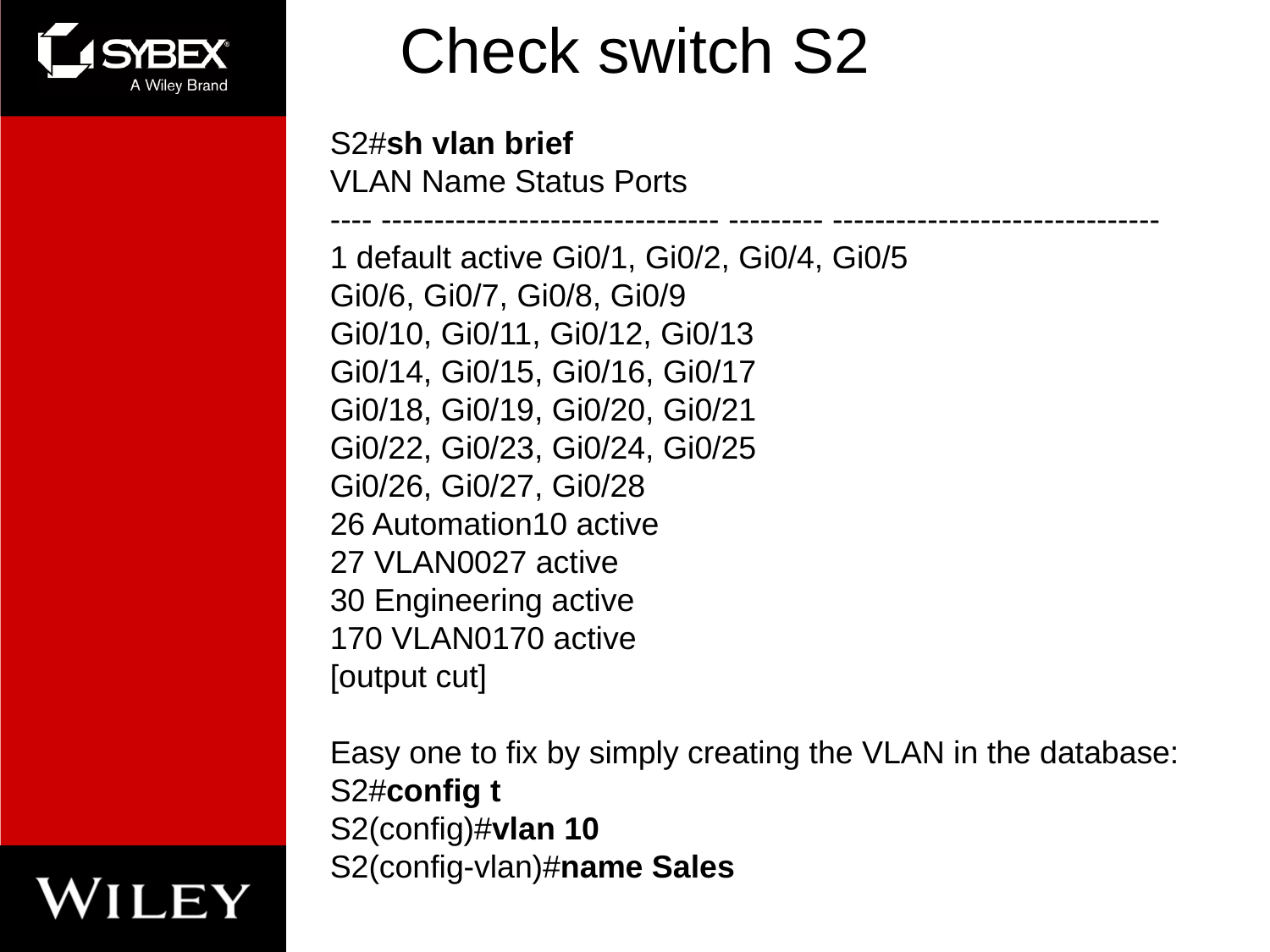

# Check switch S2
S2#sh vlan brief
VLAN Name Status Ports
---- -------------------------------- --------- -------------------------------
1 default active Gi0/1, Gi0/2, Gi0/4, Gi0/5
Gi0/6, Gi0/7, Gi0/8, Gi0/9
Gi0/10, Gi0/11, Gi0/12, Gi0/13
Gi0/14, Gi0/15, Gi0/16, Gi0/17
Gi0/18, Gi0/19, Gi0/20, Gi0/21
Gi0/22, Gi0/23, Gi0/24, Gi0/25
Gi0/26, Gi0/27, Gi0/28
26 Automation10 active
27 VLAN0027 active
30 Engineering active
170 VLAN0170 active
[output cut]

Easy one to fix by simply creating the VLAN in the database:
S2#config t
S2(config)#vlan 10
S2(config-vlan)#name Sales